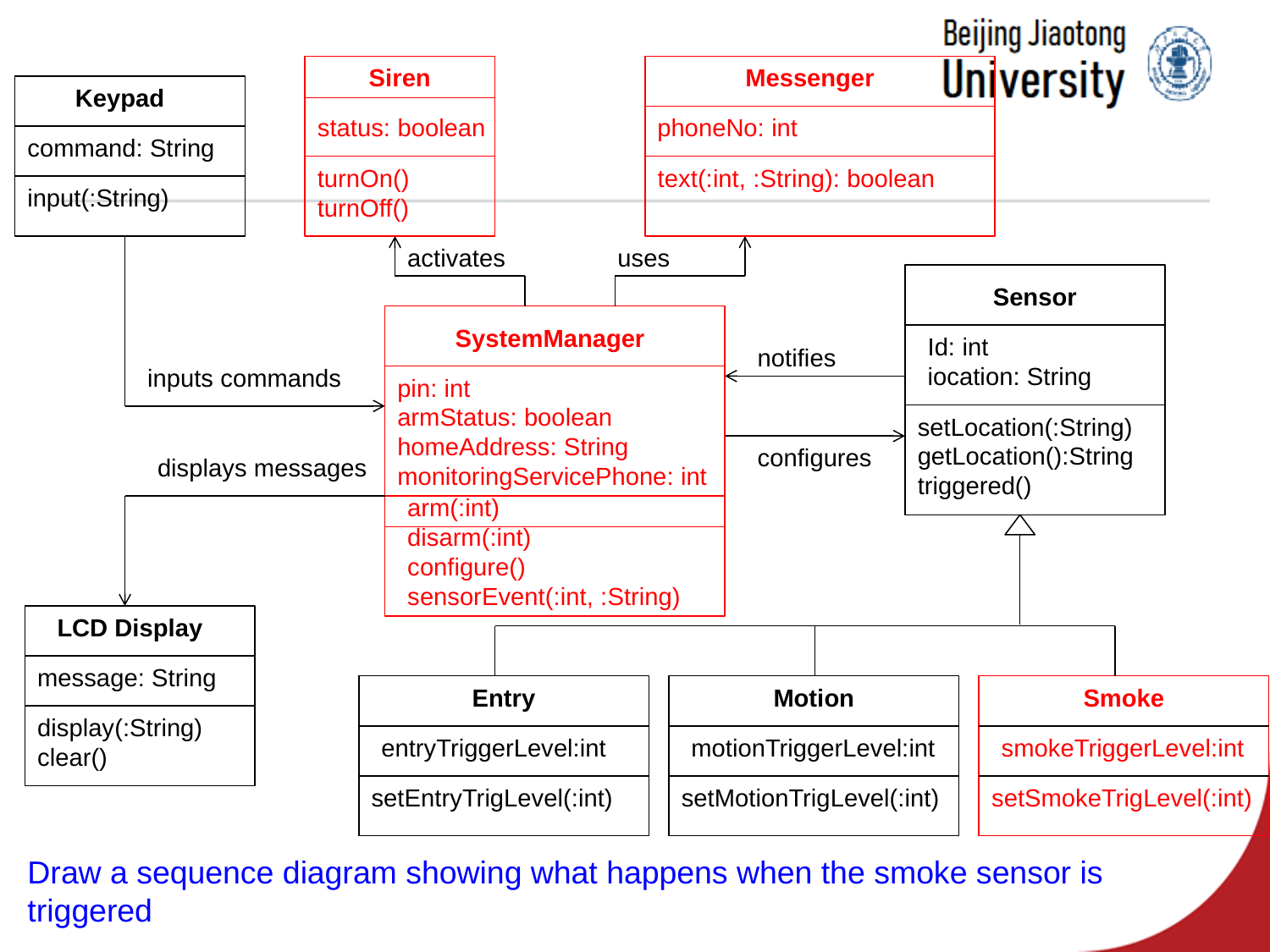

Siren

Messenger

Keypad
status: boolean
phoneNo: int
command: String
turnOn()
turnOff()
text(:int, :String): boolean
input(:String)
activates
uses

Sensor

SystemManager
Id: int
iocation: String
notifies
inputs commands
pin: int
armStatus: boolean
homeAddress: String
monitoringServicePhone: int

setLocation(:String)
getLocation():String
triggered()
configures
displays messages
arm(:int)
disarm(:int)
configure()
sensorEvent(:int, :String)

LCD Display
message: String

Entry

Motion

Smoke
display(:String)
clear()
entryTriggerLevel:int
motionTriggerLevel:int
smokeTriggerLevel:int
setEntryTrigLevel(:int)
setMotionTrigLevel(:int)
setSmokeTrigLevel(:int)
Draw a sequence diagram showing what happens when the smoke sensor is triggered